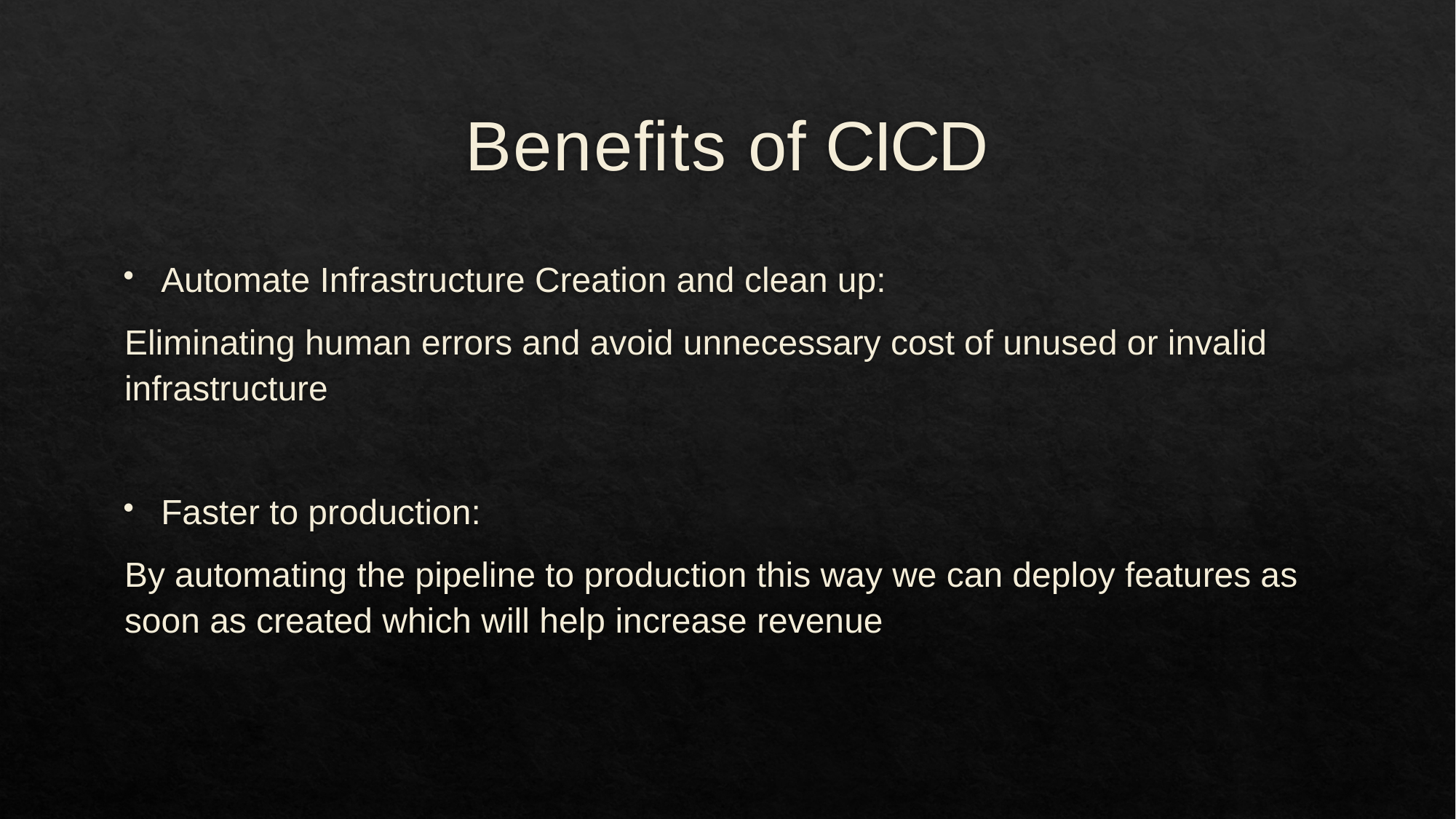

# Beneﬁts of CICD
Automate Infrastructure Creation and clean up:
Eliminating human errors and avoid unnecessary cost of unused or invalid infrastructure

Faster to production:
By automating the pipeline to production this way we can deploy features as soon as created which will help increase revenue